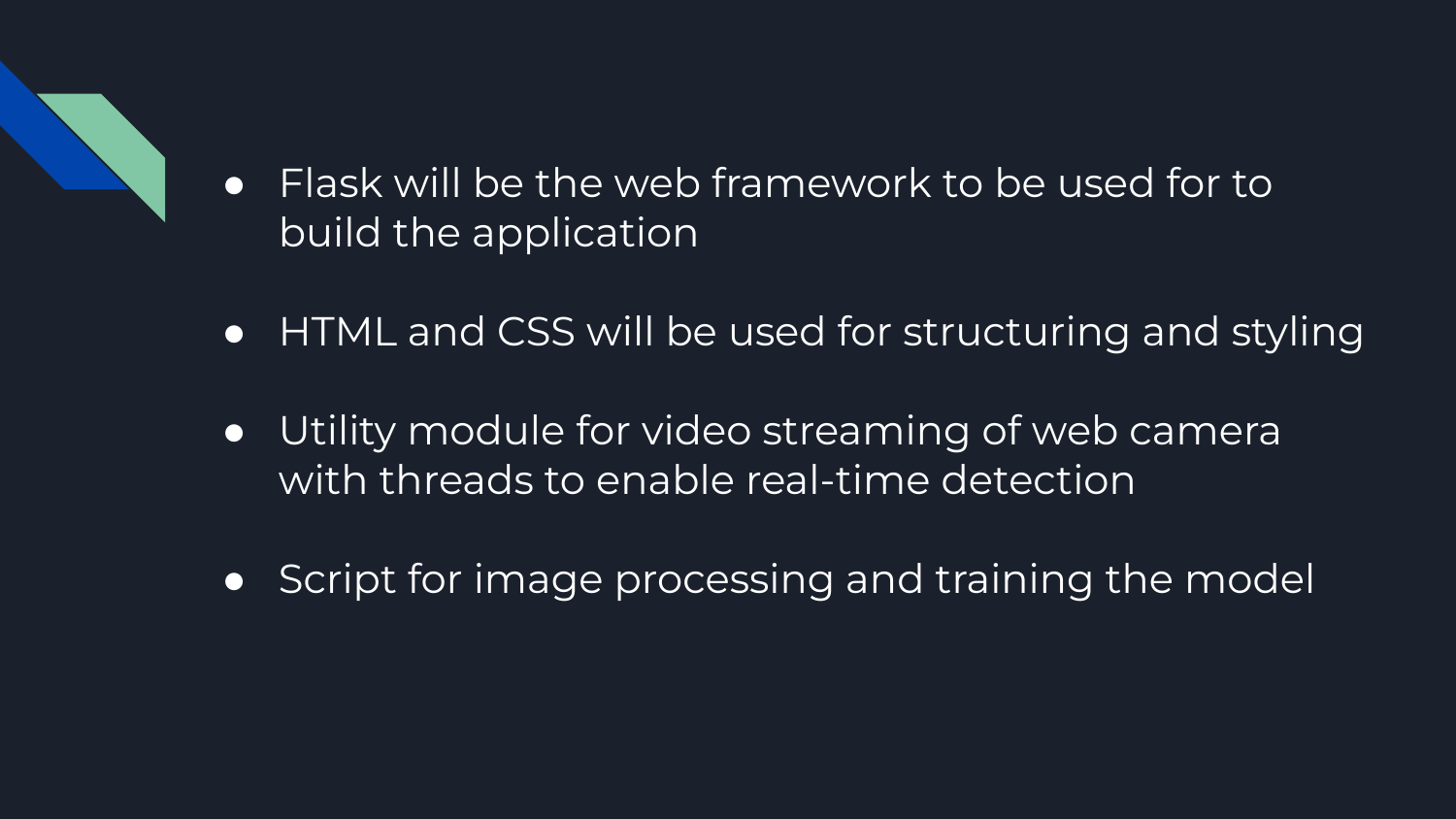

# Flask will be the web framework to be used for to build the application

HTML and CSS will be used for structuring and styling

Utility module for video streaming of web camera with threads to enable real-time detection

Script for image processing and training the model